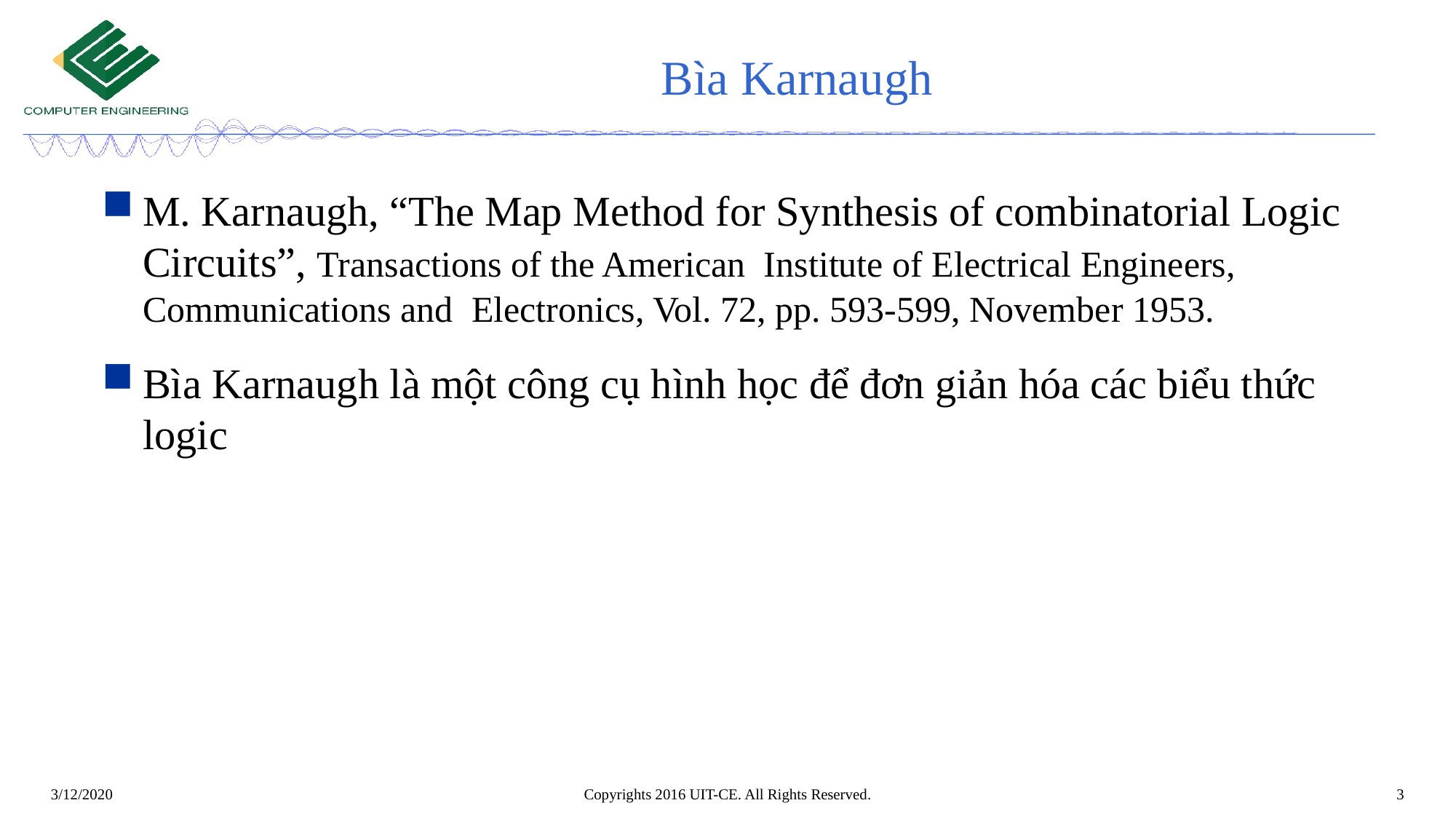

# Bìa Karnaugh
M. Karnaugh, “The Map Method for Synthesis of combinatorial Logic Circuits”, Transactions of the American  Institute of Electrical Engineers, Communications and  Electronics, Vol. 72, pp. 593-599, November 1953.
Bìa Karnaugh là một công cụ hình học để đơn giản hóa các biểu thức logic
Copyrights 2016 UIT-CE. All Rights Reserved.
3
3/12/2020